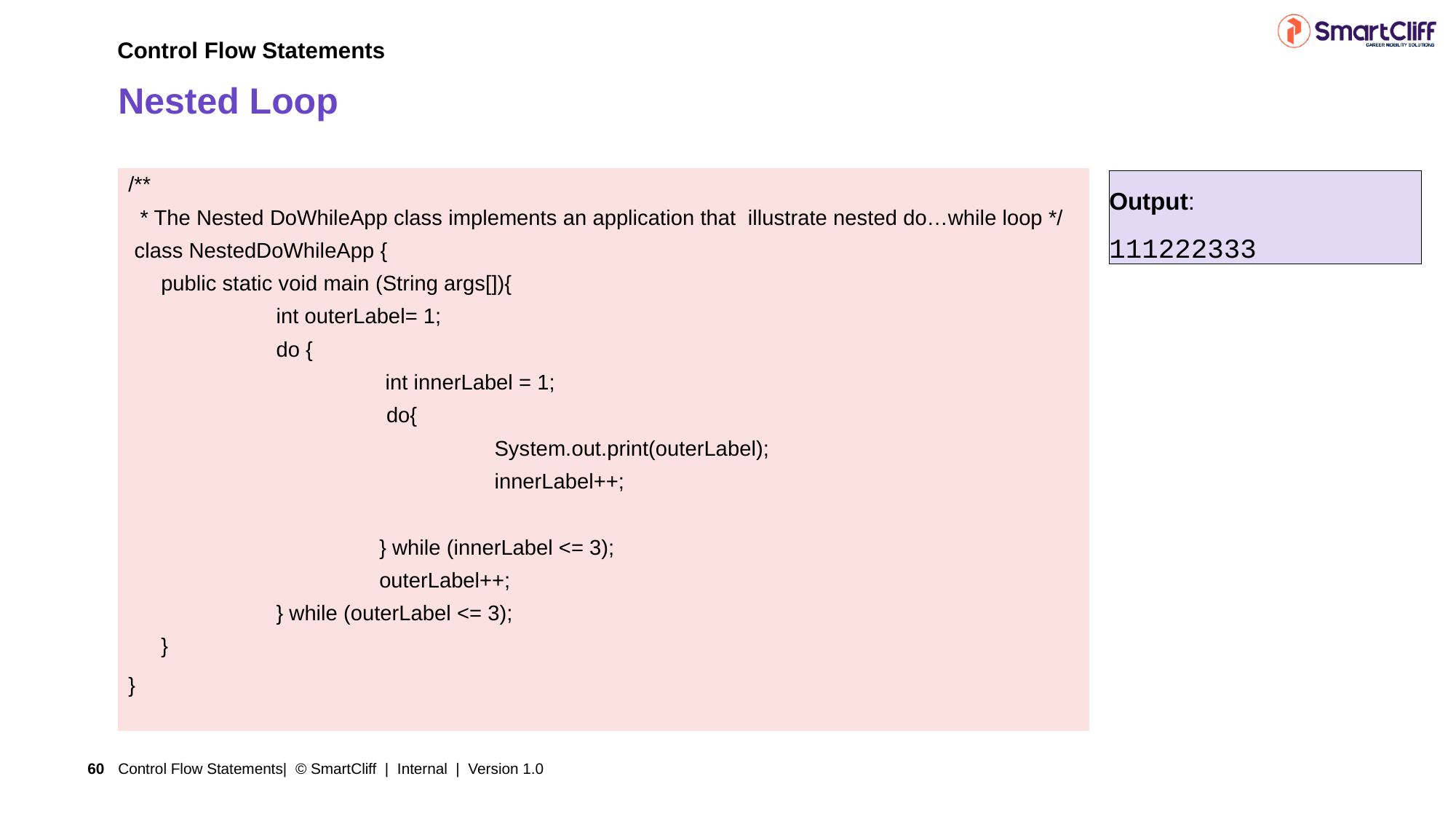

Control Flow Statements
# Nested Loop
| /\*\*   \* The Nested DoWhileApp class implements an application that illustrate nested do…while loop \*/ class NestedDoWhileApp { public static void main (String args[]){ int outerLabel= 1; do { int innerLabel = 1; do{ System.out.print(outerLabel); innerLabel++; } while (innerLabel <= 3); outerLabel++; } while (outerLabel <= 3); } } |
| --- |
Output:
111222333
Control Flow Statements|  © SmartCliff  |  Internal  |  Version 1.0
60